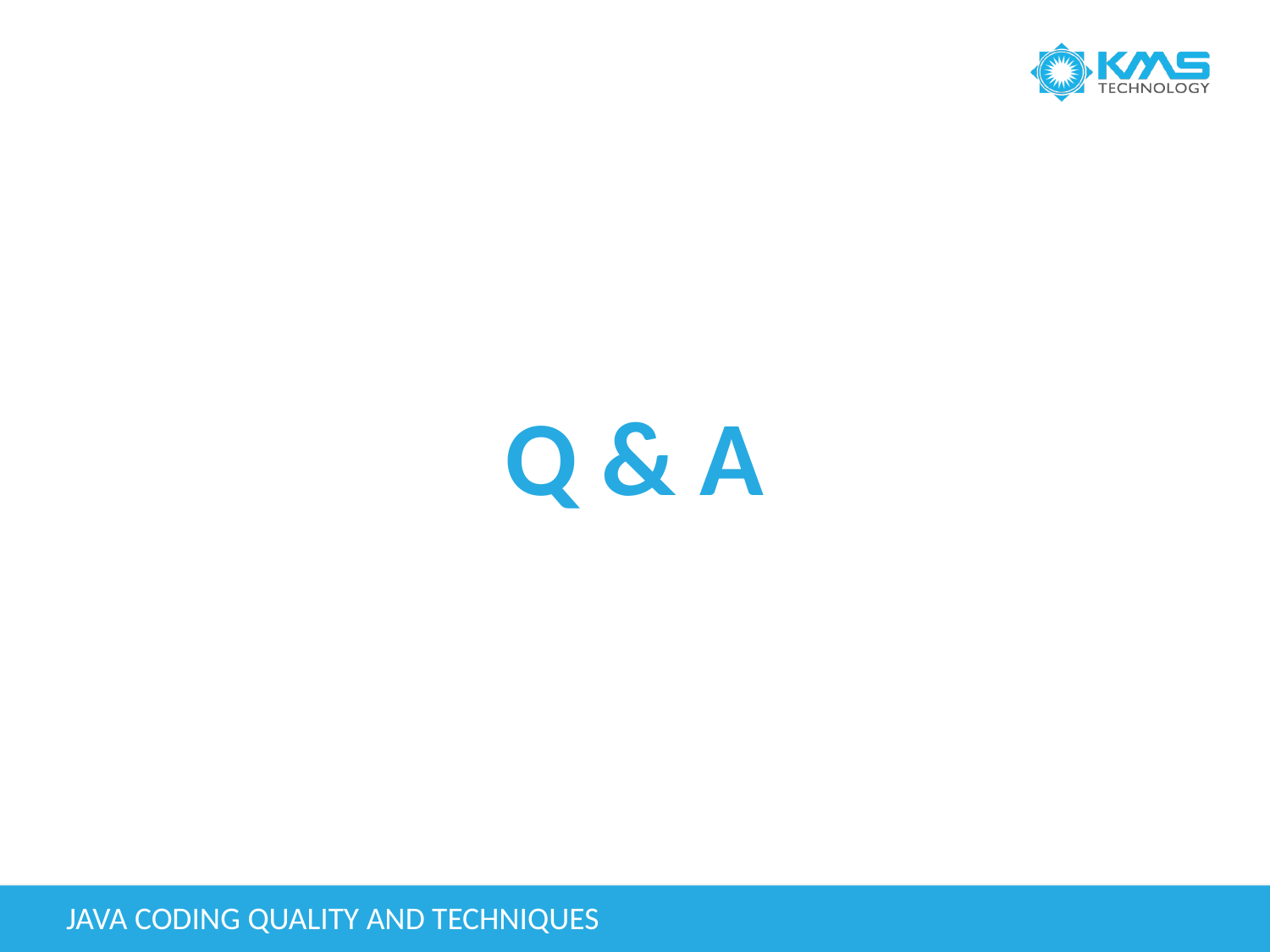

# Q & A
Java Coding Quality and Techniques